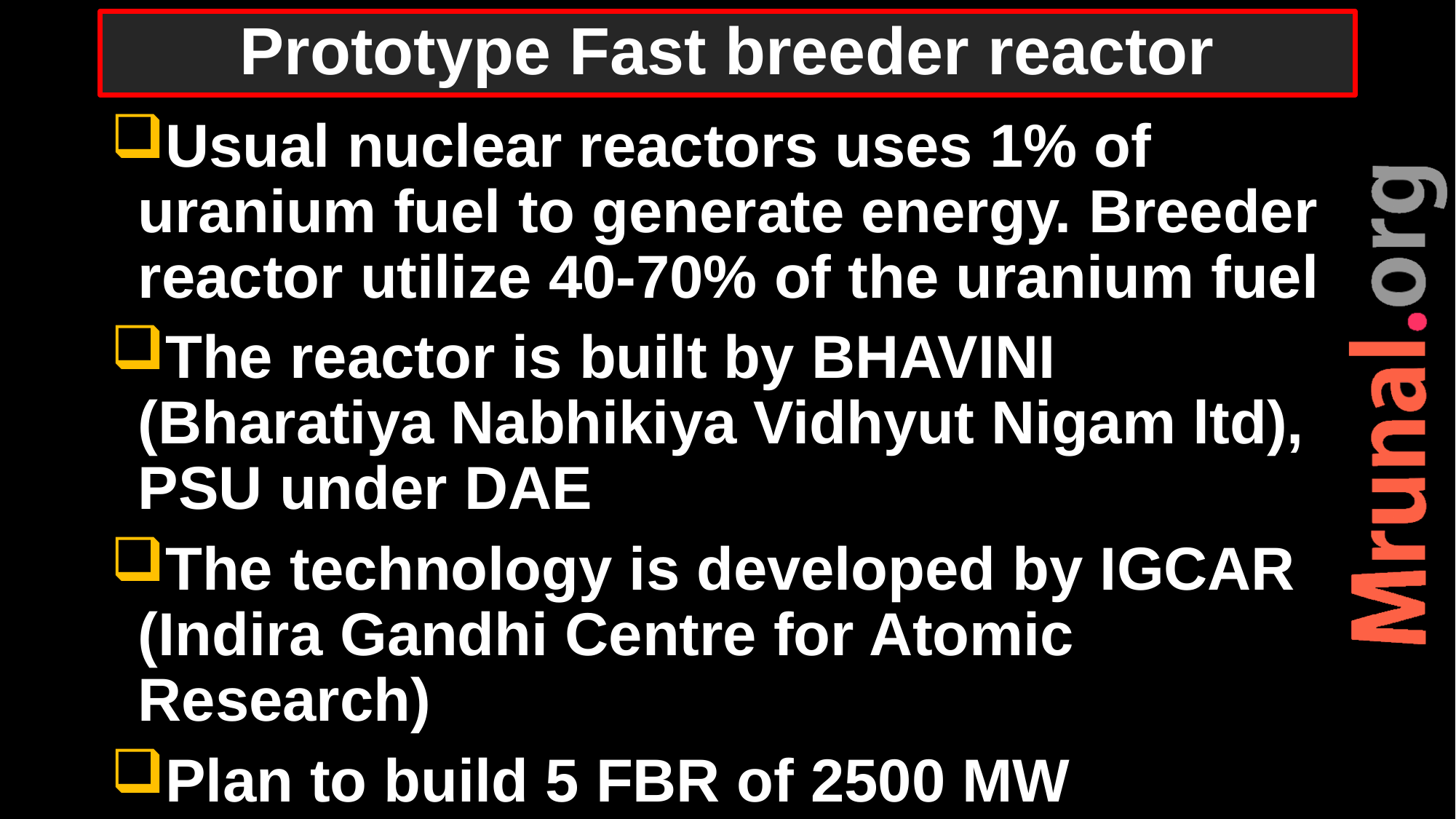

# Prototype Fast breeder reactor
Usual nuclear reactors uses 1% of uranium fuel to generate energy. Breeder reactor utilize 40-70% of the uranium fuel
The reactor is built by BHAVINI (Bharatiya Nabhikiya Vidhyut Nigam ltd), PSU under DAE
The technology is developed by IGCAR (Indira Gandhi Centre for Atomic Research)
Plan to build 5 FBR of 2500 MW